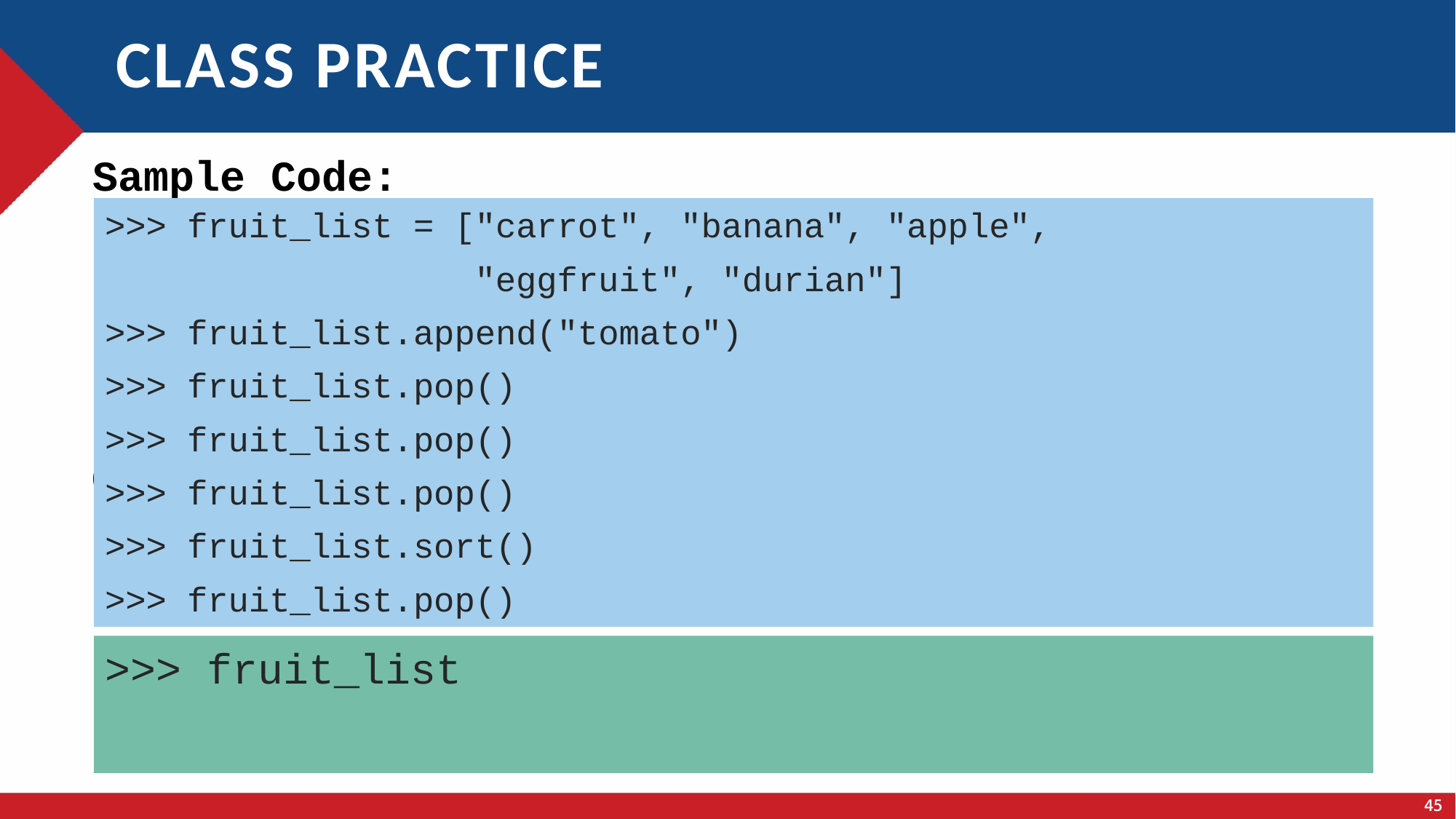

# Class practice
>>> fruit_list = ["carrot", "banana", "apple",
                  "eggfruit", "durian"]
>>> fruit_list.append("tomato")
>>> fruit_list.pop()
>>> fruit_list.pop()
>>> fruit_list.pop()
>>> fruit_list.sort()
>>> fruit_list.pop()
>>> fruit_list

45